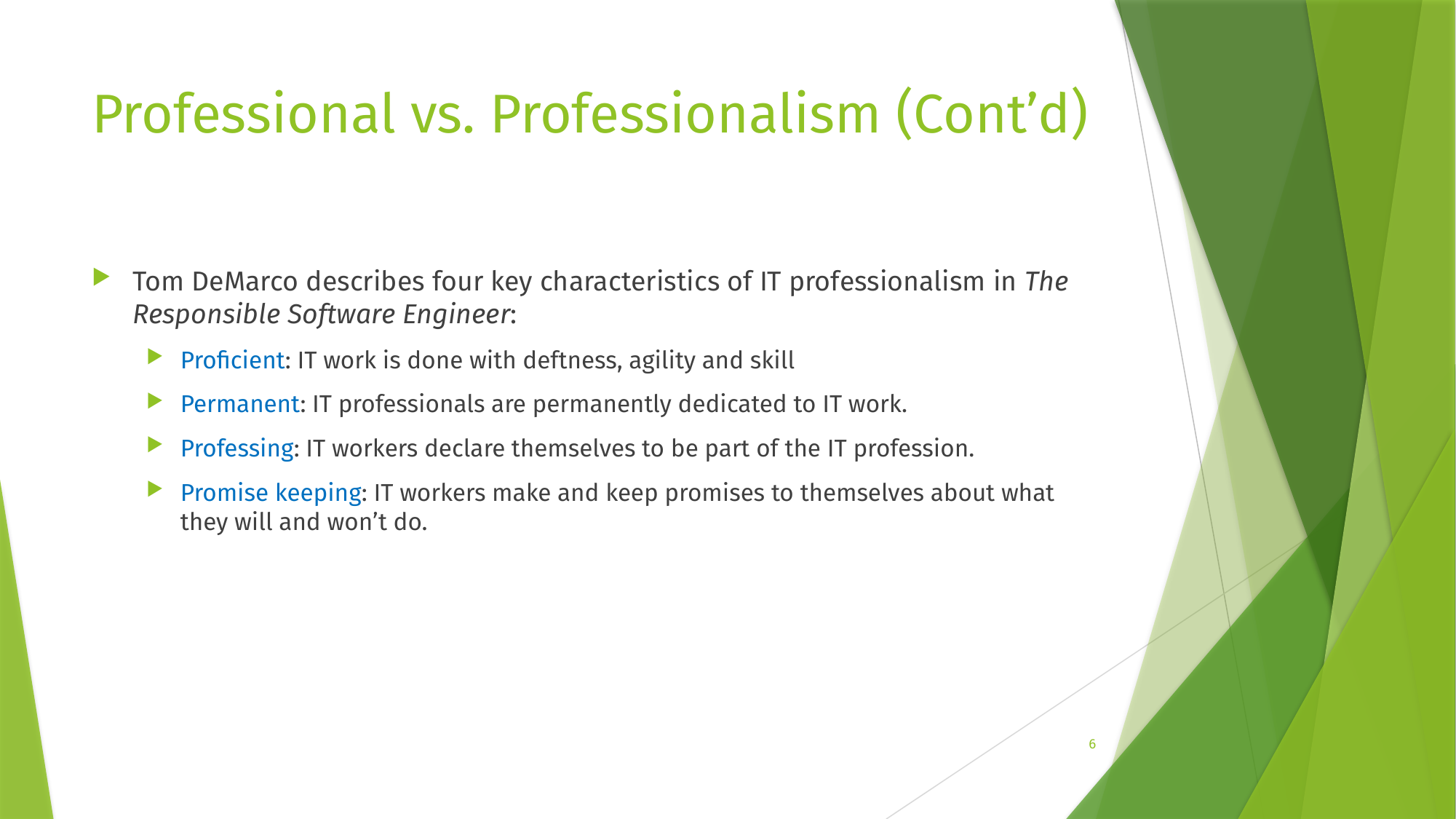

# Professional vs. Professionalism (Cont’d)
Tom DeMarco describes four key characteristics of IT professionalism in The Responsible Software Engineer:
Proficient: IT work is done with deftness, agility and skill
Permanent: IT professionals are permanently dedicated to IT work.
Professing: IT workers declare themselves to be part of the IT profession.
Promise keeping: IT workers make and keep promises to themselves about what they will and won’t do.
6